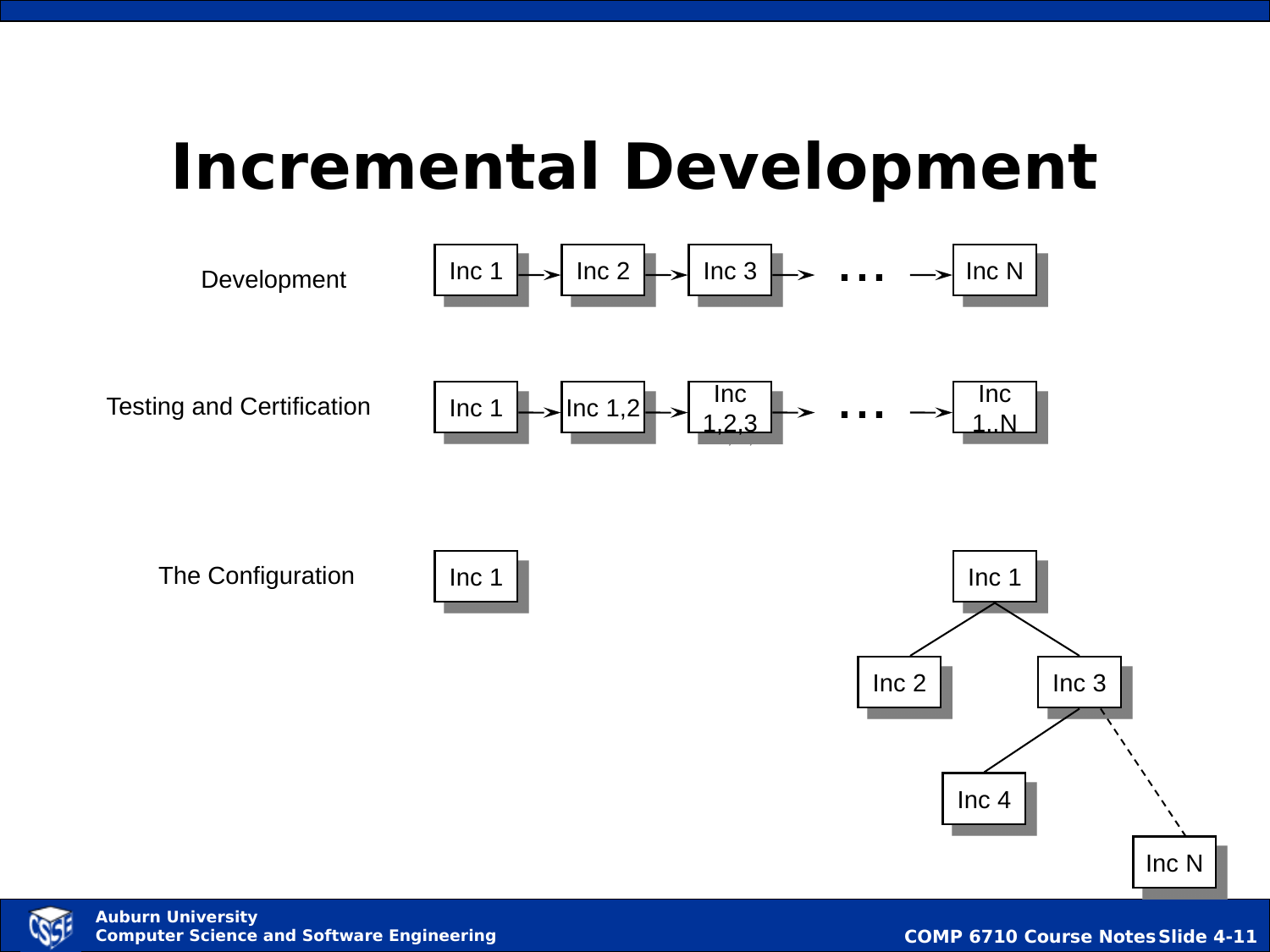

# Incremental Development
...
Inc 1
Inc 2
Inc 3
Inc N
Development

...
Inc 1
Inc 1,2
Inc
1,2,3
Inc
1..N
Testing and Certification

Inc 1
Inc 1
The Configuration

Inc 2
Inc 3

Inc 4
Inc N